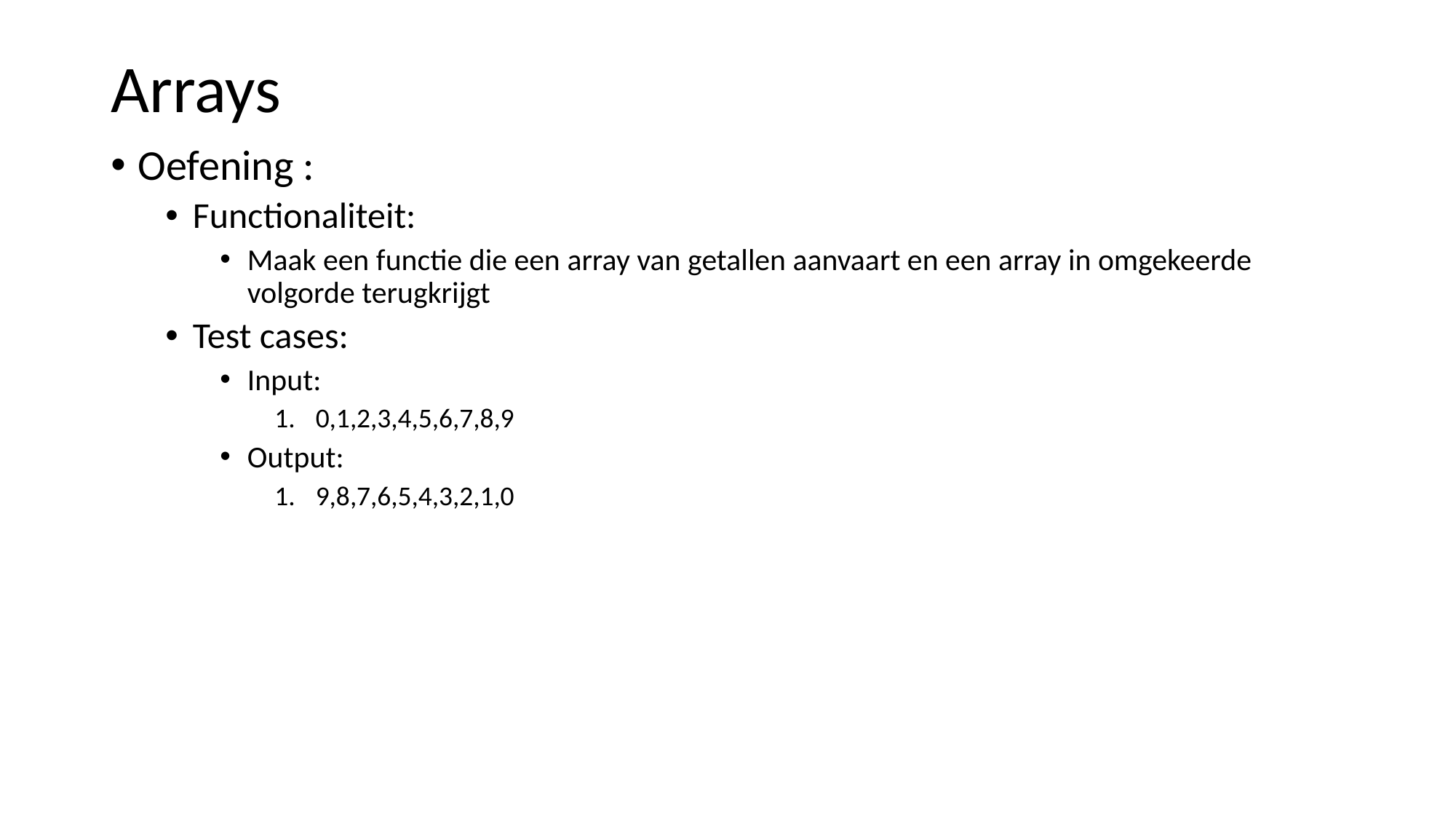

# Arrays
Oefening :
Functionaliteit:
Maak een functie die een array van getallen aanvaart en een array in omgekeerde volgorde terugkrijgt
Test cases:
Input:
0,1,2,3,4,5,6,7,8,9
Output:
9,8,7,6,5,4,3,2,1,0